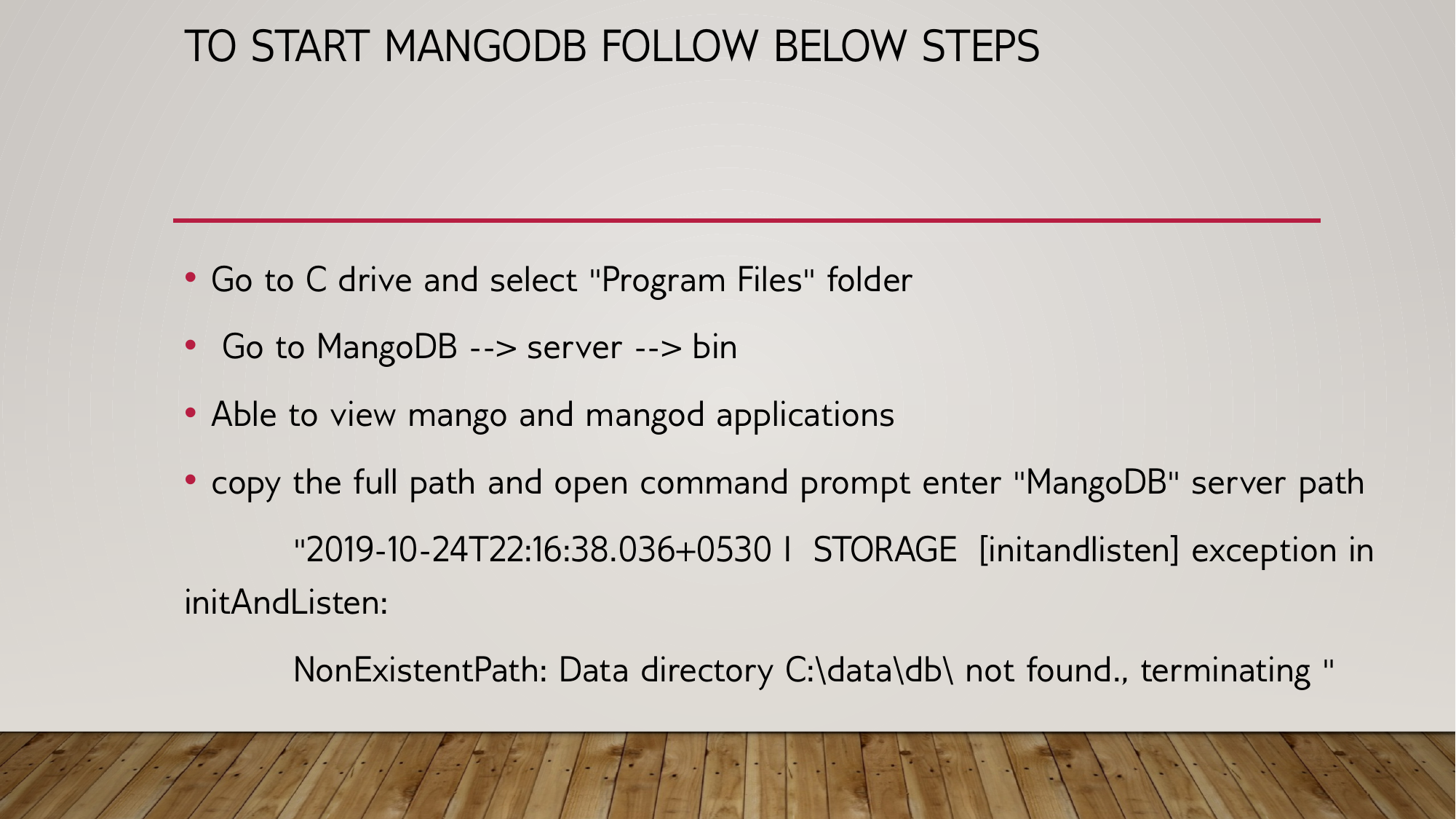

# To Start MangoDB follow below steps
Go to C drive and select "Program Files" folder
 Go to MangoDB --> server --> bin
Able to view mango and mangod applications
copy the full path and open command prompt enter "MangoDB" server path
	"2019-10-24T22:16:38.036+0530 I  STORAGE  [initandlisten] exception in initAndListen:
	NonExistentPath: Data directory C:\data\db\ not found., terminating "